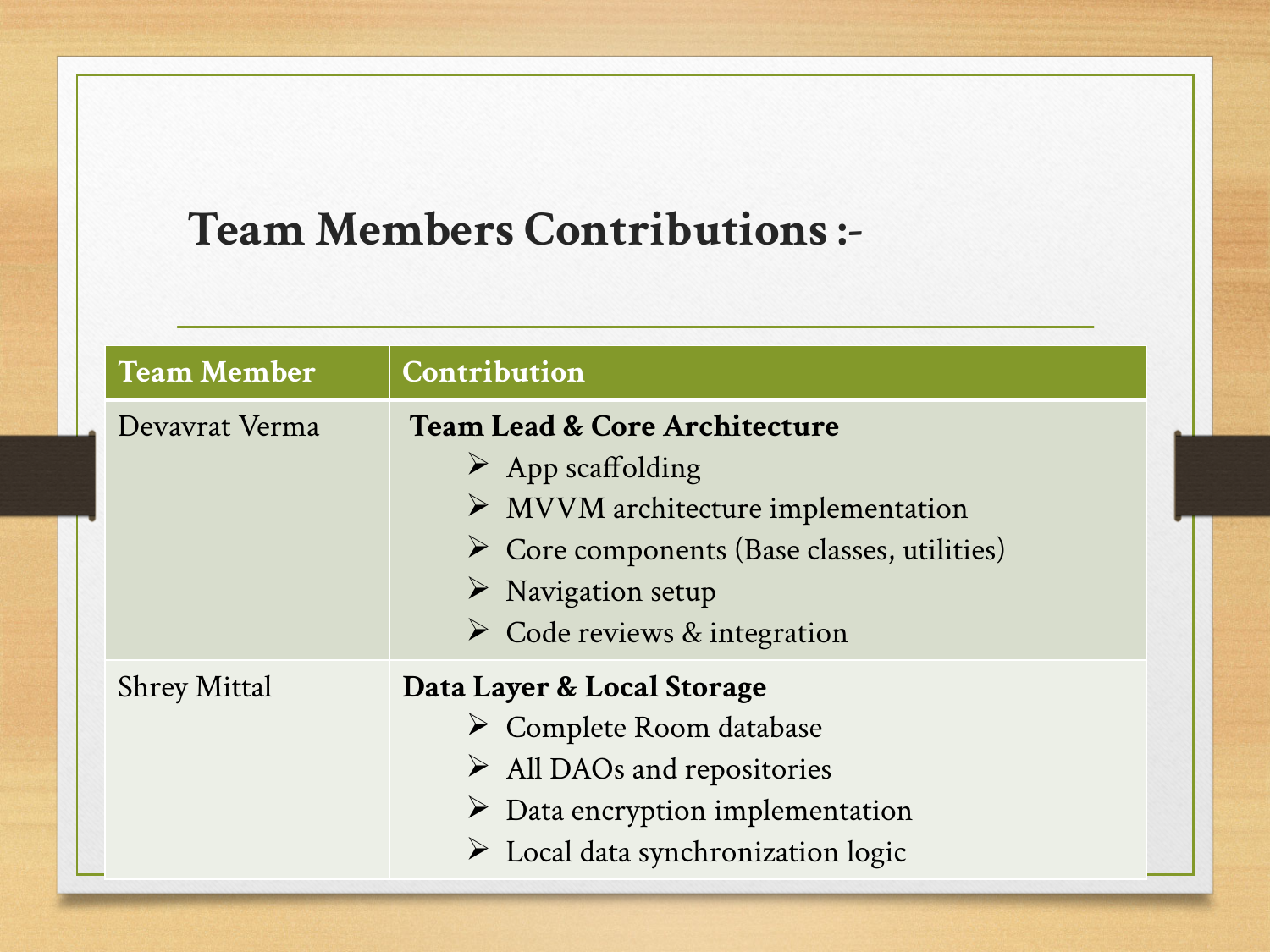

# Team Members Contributions :-
| Team Member | Contribution |
| --- | --- |
| Devavrat Verma | Team Lead & Core Architecture App scaffolding MVVM architecture implementation Core components (Base classes, utilities) Navigation setup Code reviews & integration |
| Shrey Mittal | Data Layer & Local Storage Complete Room database All DAOs and repositories Data encryption implementation Local data synchronization logic |